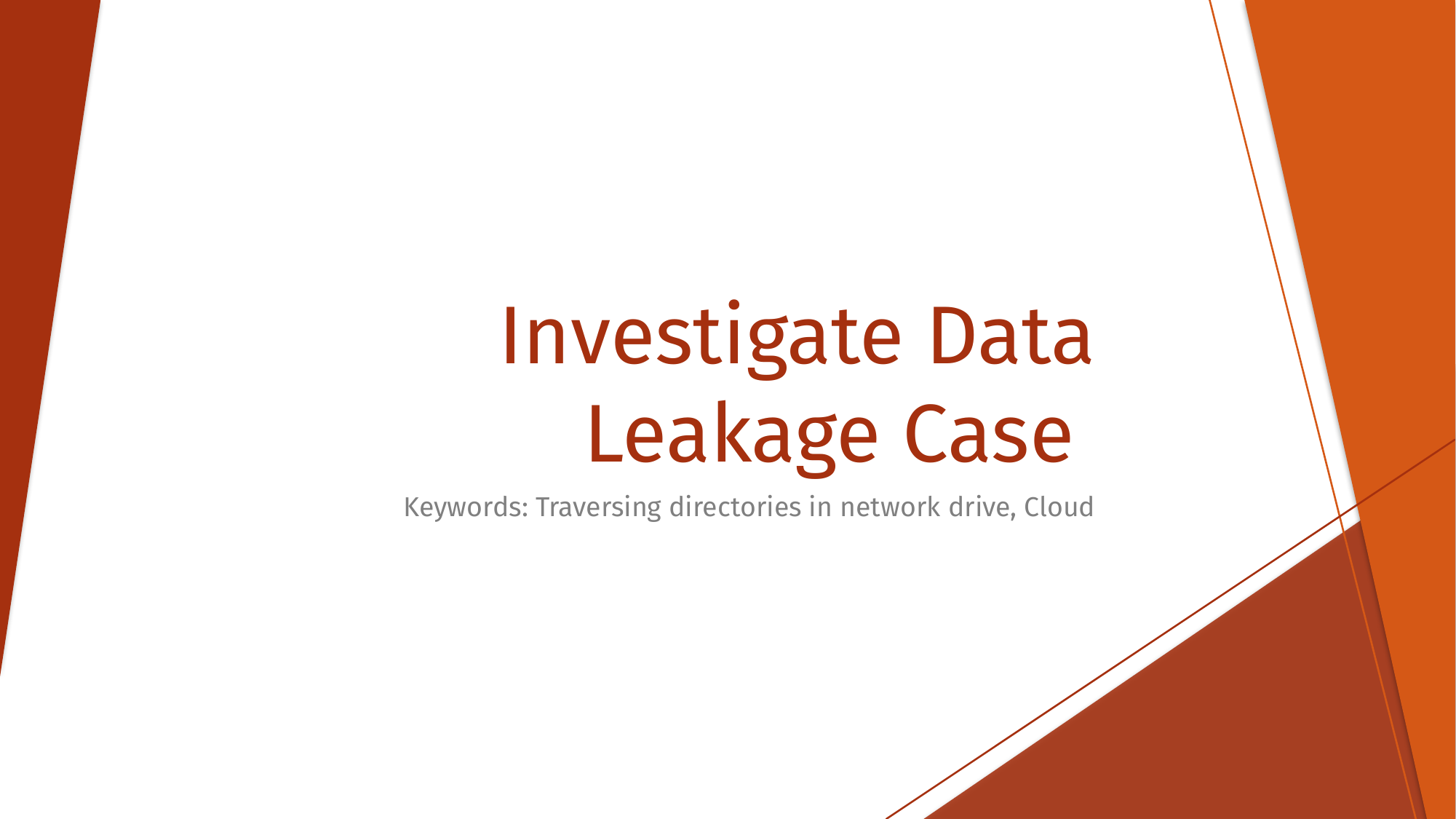

# Investigate Data Leakage Case

Keywords: Traversing directories in network drive, Cloud